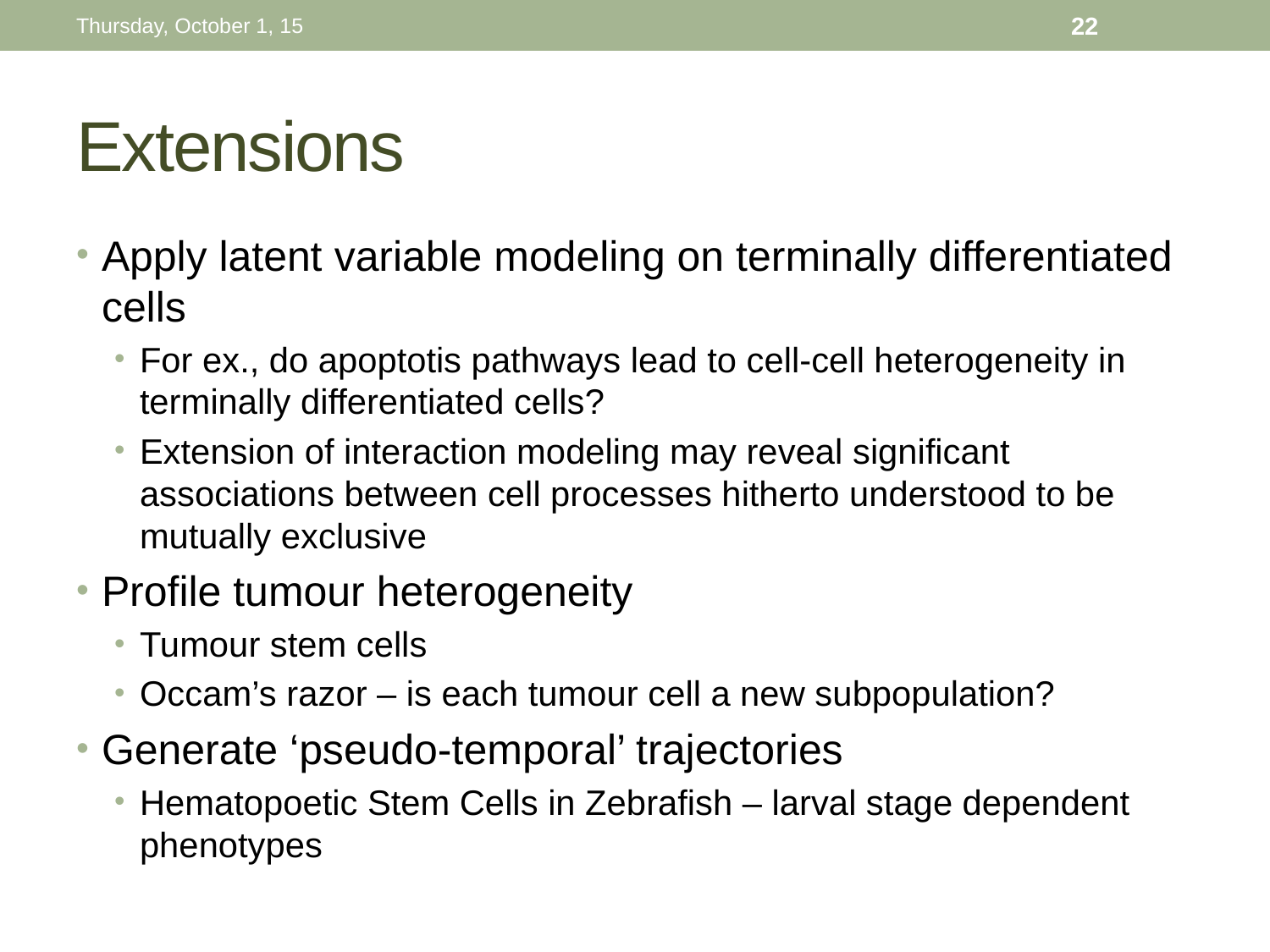

Thursday, October 1, 15
22
# Extensions
Apply latent variable modeling on terminally differentiated cells
For ex., do apoptotis pathways lead to cell-cell heterogeneity in terminally differentiated cells?
Extension of interaction modeling may reveal significant associations between cell processes hitherto understood to be mutually exclusive
Profile tumour heterogeneity
Tumour stem cells
Occam’s razor – is each tumour cell a new subpopulation?
Generate ‘pseudo-temporal’ trajectories
Hematopoetic Stem Cells in Zebrafish – larval stage dependent phenotypes